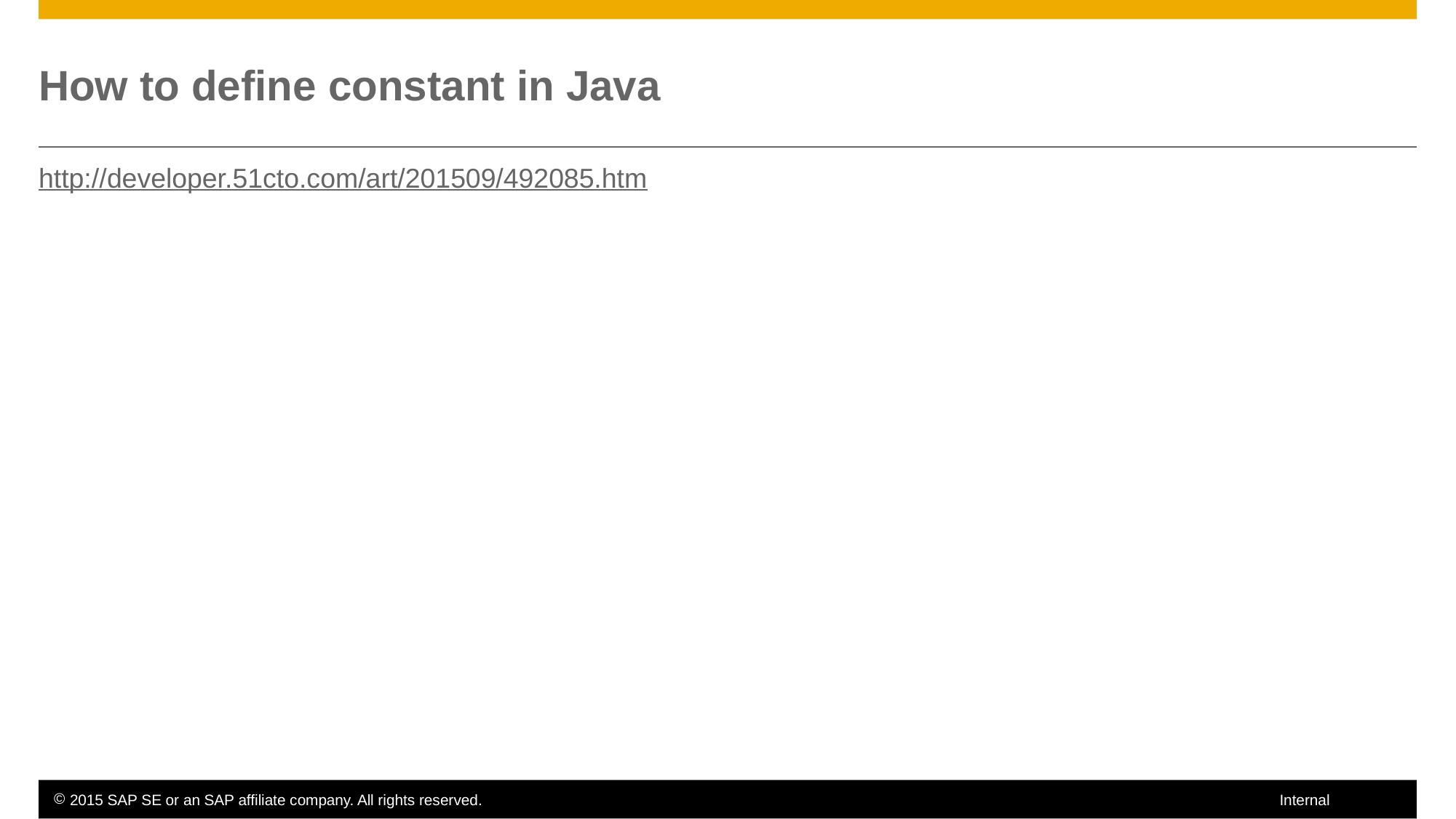

# How to define constant in Java
http://developer.51cto.com/art/201509/492085.htm